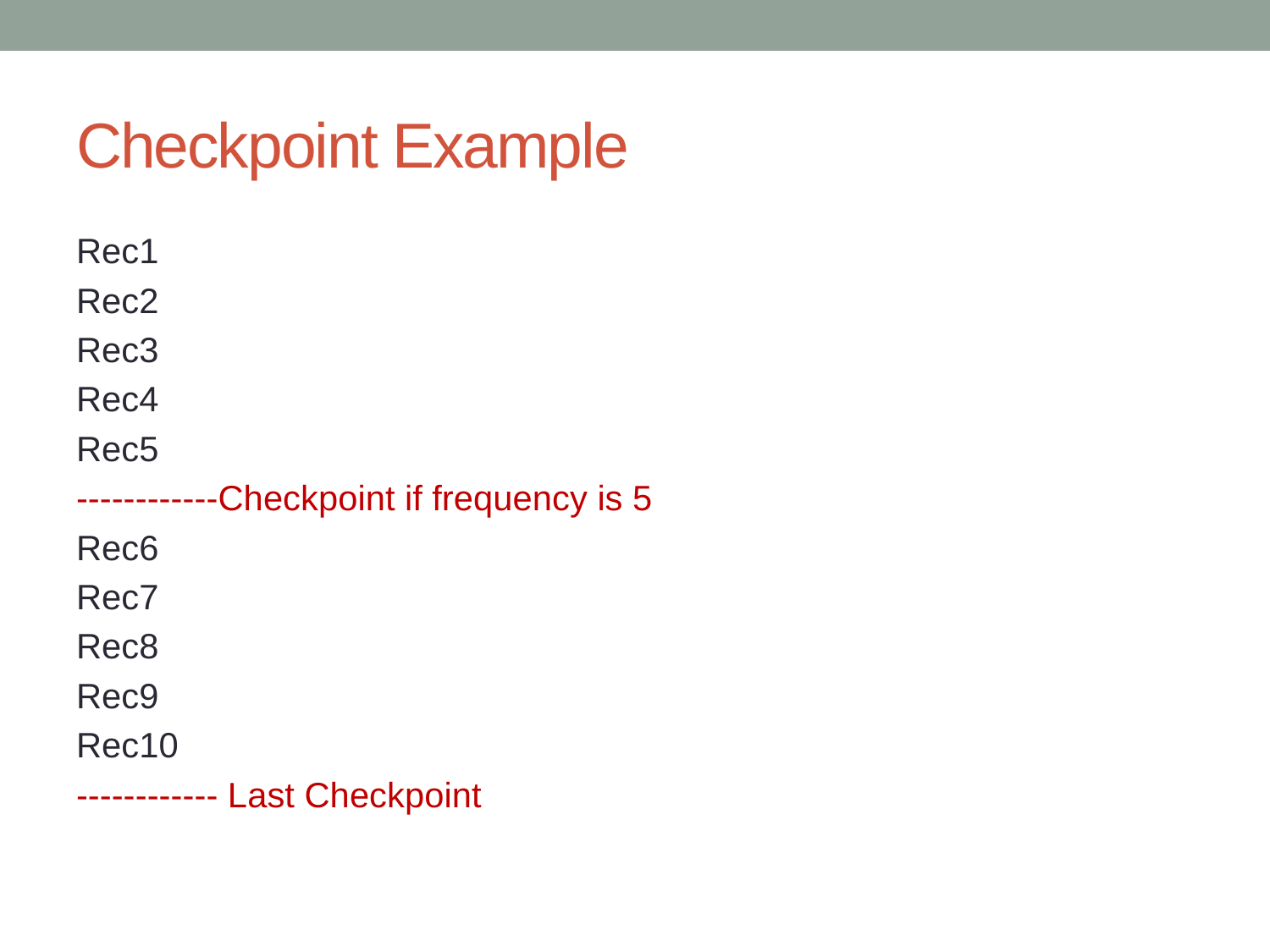

# Checkpoint Example
Rec1
Rec2
Rec3
Rec4
Rec5
------------Checkpoint if frequency is 5
Rec6
Rec7
Rec8
Rec9
Rec10
------------ Last Checkpoint